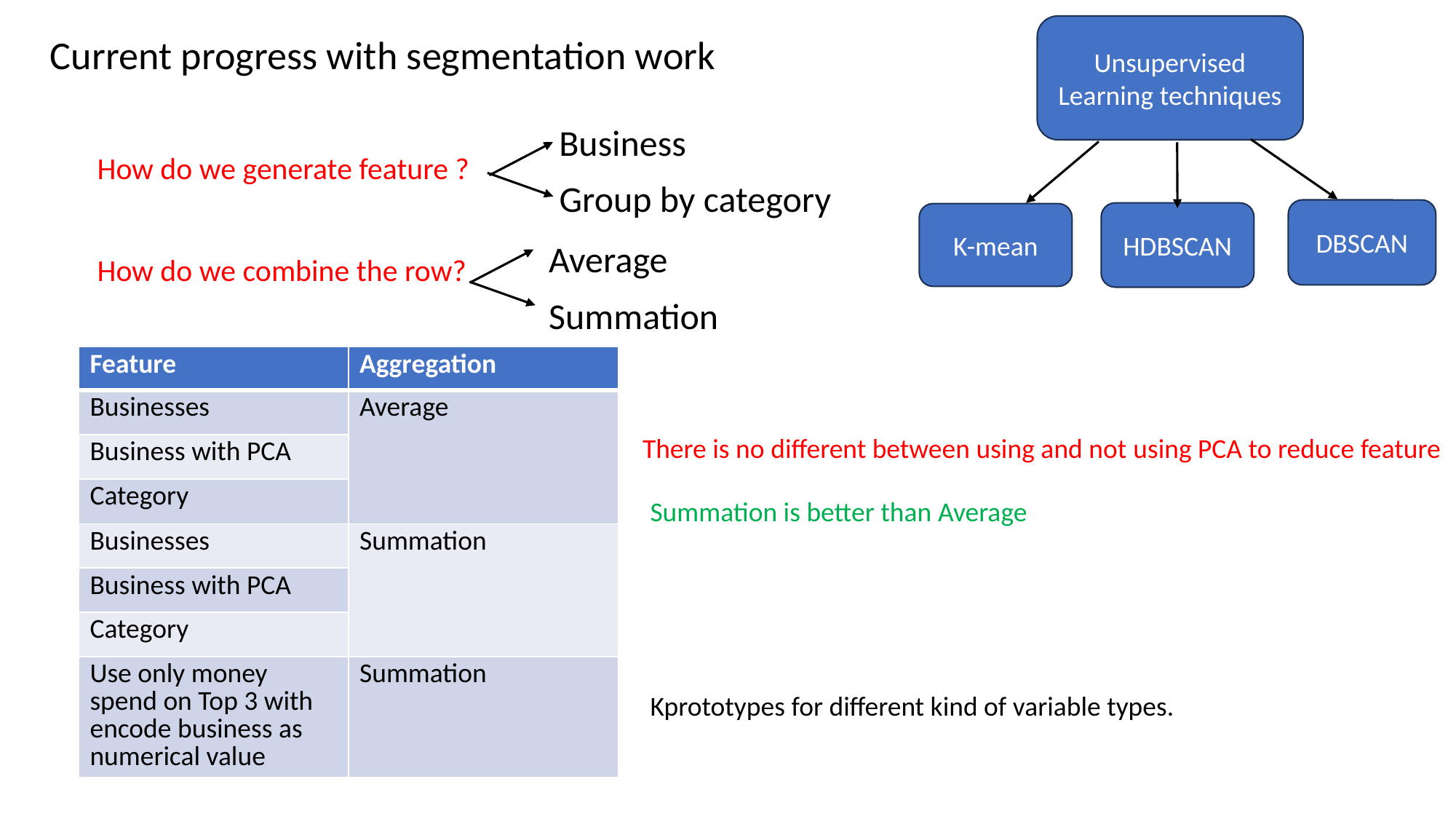

# Current progress with segmentation work
Unsupervised Learning techniques
Business
 How do we generate feature ?
Group by category
DBSCAN
HDBSCAN
K-mean
Average
 How do we combine the row?
Summation
| Feature | Aggregation |
| --- | --- |
| Businesses | Average |
| Business with PCA |  |
| Category |  |
| Businesses | Summation |
| Business with PCA |  |
| Category |  |
| Use only money spend on Top 3 with encode business as numerical value | Summation |
There is no different between using and not using PCA to reduce feature
Summation is better than Average

Kprototypes for different kind of variable types.